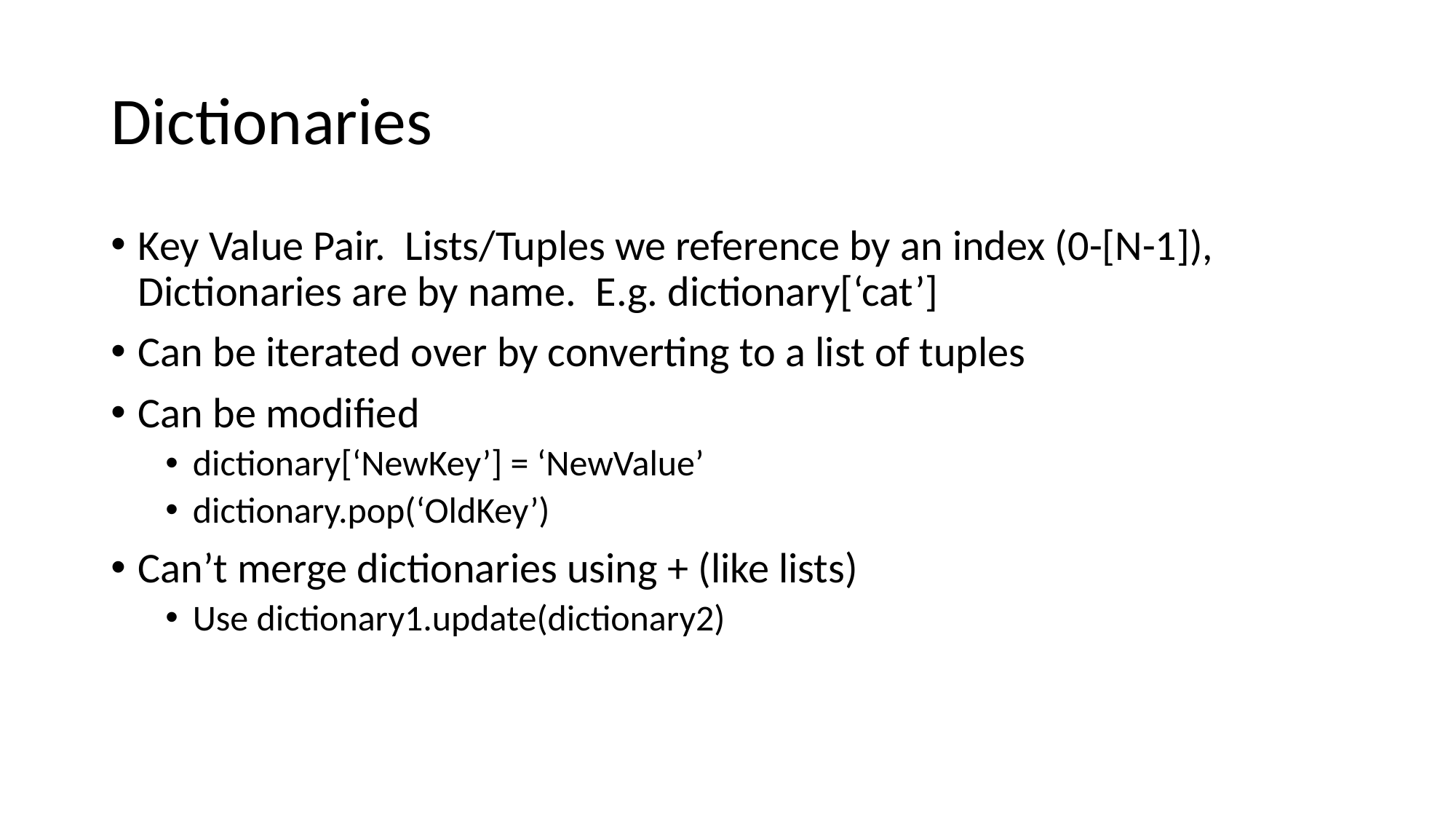

# Dictionaries
Key Value Pair.  Lists/Tuples we reference by an index (0-[N-1]), Dictionaries are by name.  E.g. dictionary[‘cat’]
Can be iterated over by converting to a list of tuples
Can be modified
dictionary[‘NewKey’] = ‘NewValue’
dictionary.pop(‘OldKey’)
Can’t merge dictionaries using + (like lists)
Use dictionary1.update(dictionary2)